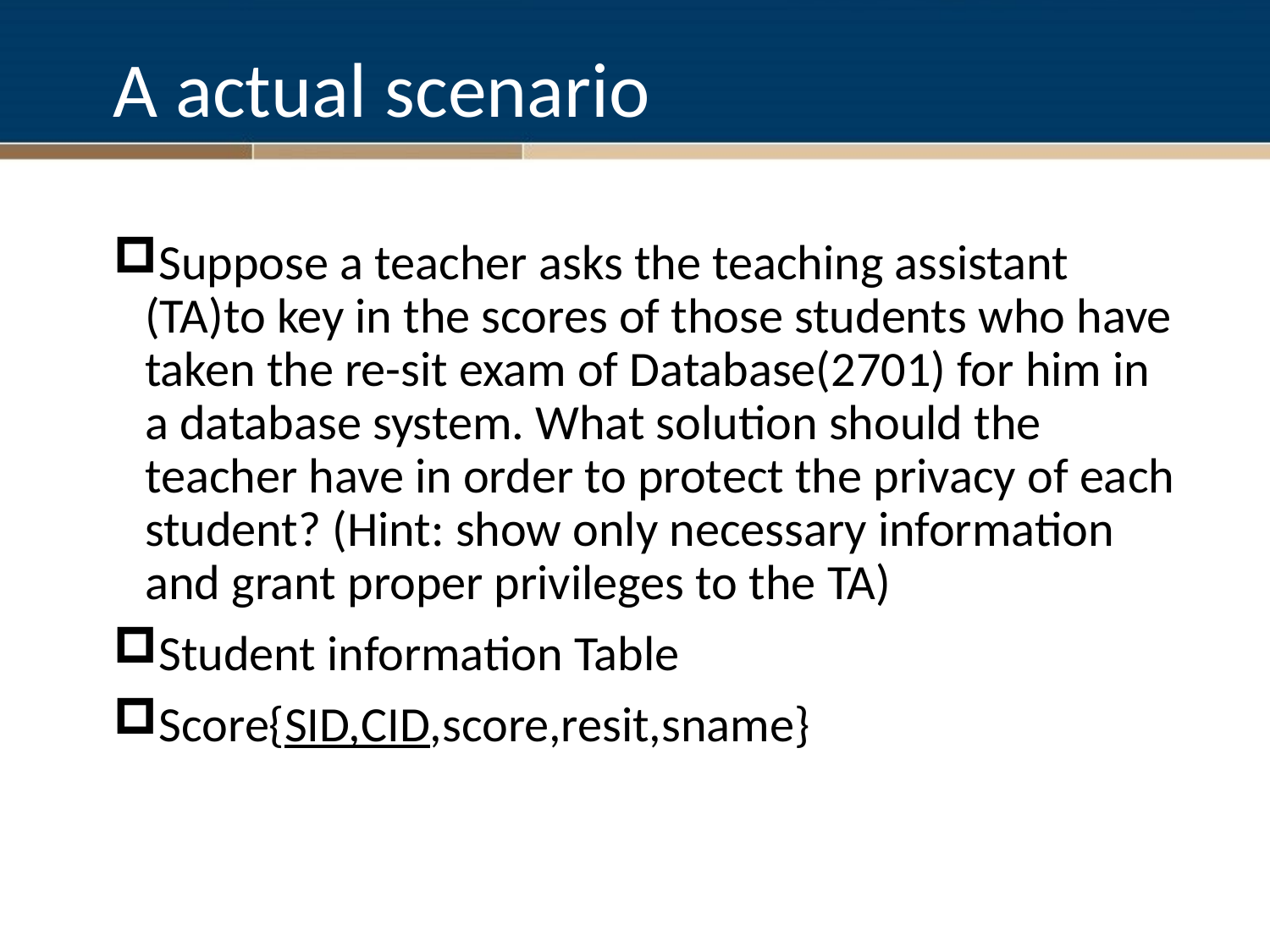

# A actual scenario
Suppose a teacher asks the teaching assistant (TA)to key in the scores of those students who have taken the re-sit exam of Database(2701) for him in a database system. What solution should the teacher have in order to protect the privacy of each student? (Hint: show only necessary information and grant proper privileges to the TA)
Student information Table
Score{SID,CID,score,resit,sname}